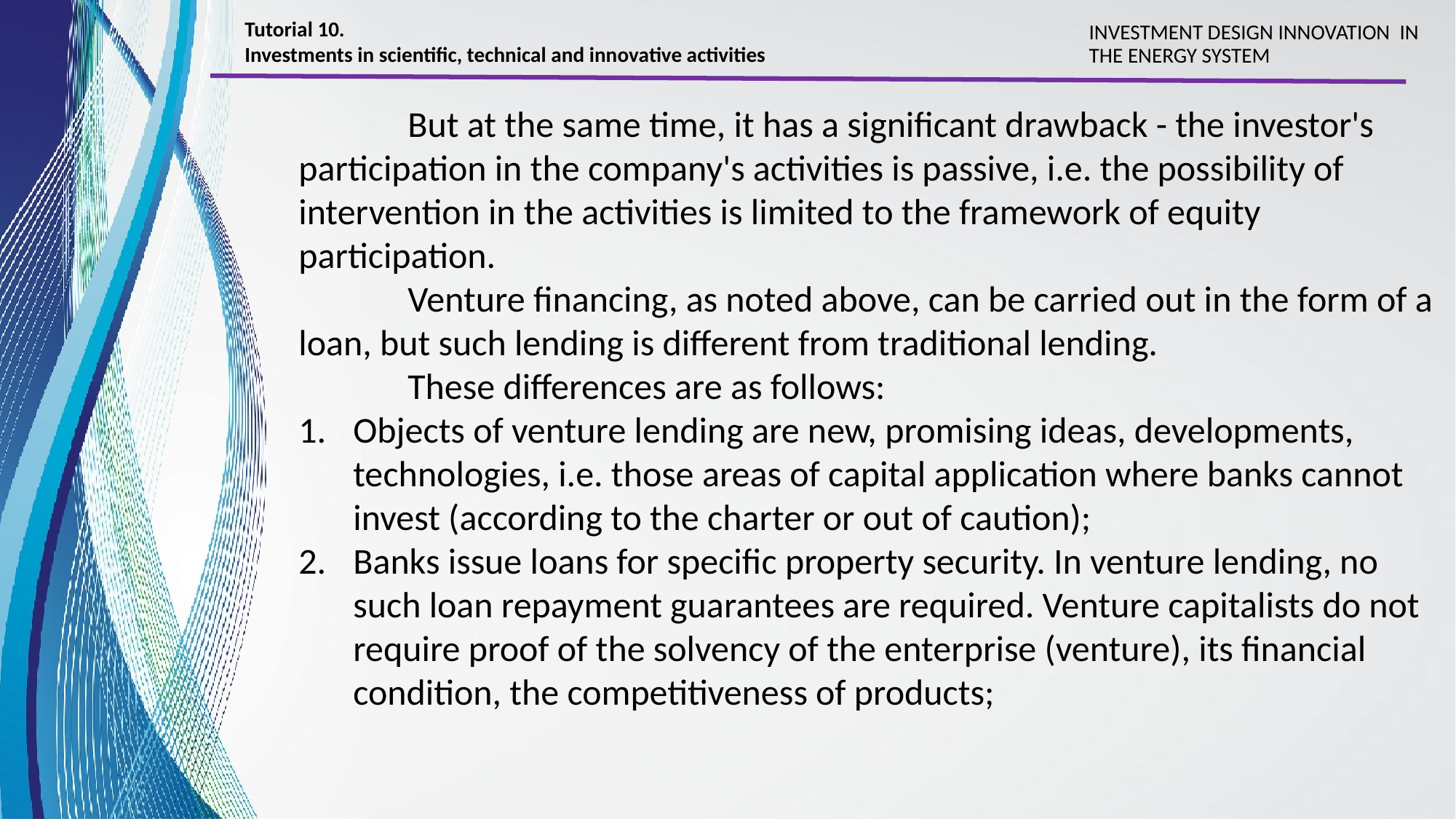

Tutorial 10.
Investments in scientific, technical and innovative activities
INVESTMENT DESIGN INNOVATION  IN
THE ENERGY SYSTEM
	But at the same time, it has a significant drawback - the investor's participation in the company's activities is passive, i.e. the possibility of intervention in the activities is limited to the framework of equity participation.
	Venture financing, as noted above, can be carried out in the form of a loan, but such lending is different from traditional lending.
	These differences are as follows:
Objects of venture lending are new, promising ideas, developments, technologies, i.e. those areas of capital application where banks cannot invest (according to the charter or out of caution);
Banks issue loans for specific property security. In venture lending, no such loan repayment guarantees are required. Venture capitalists do not require proof of the solvency of the enterprise (venture), its financial condition, the competitiveness of products;